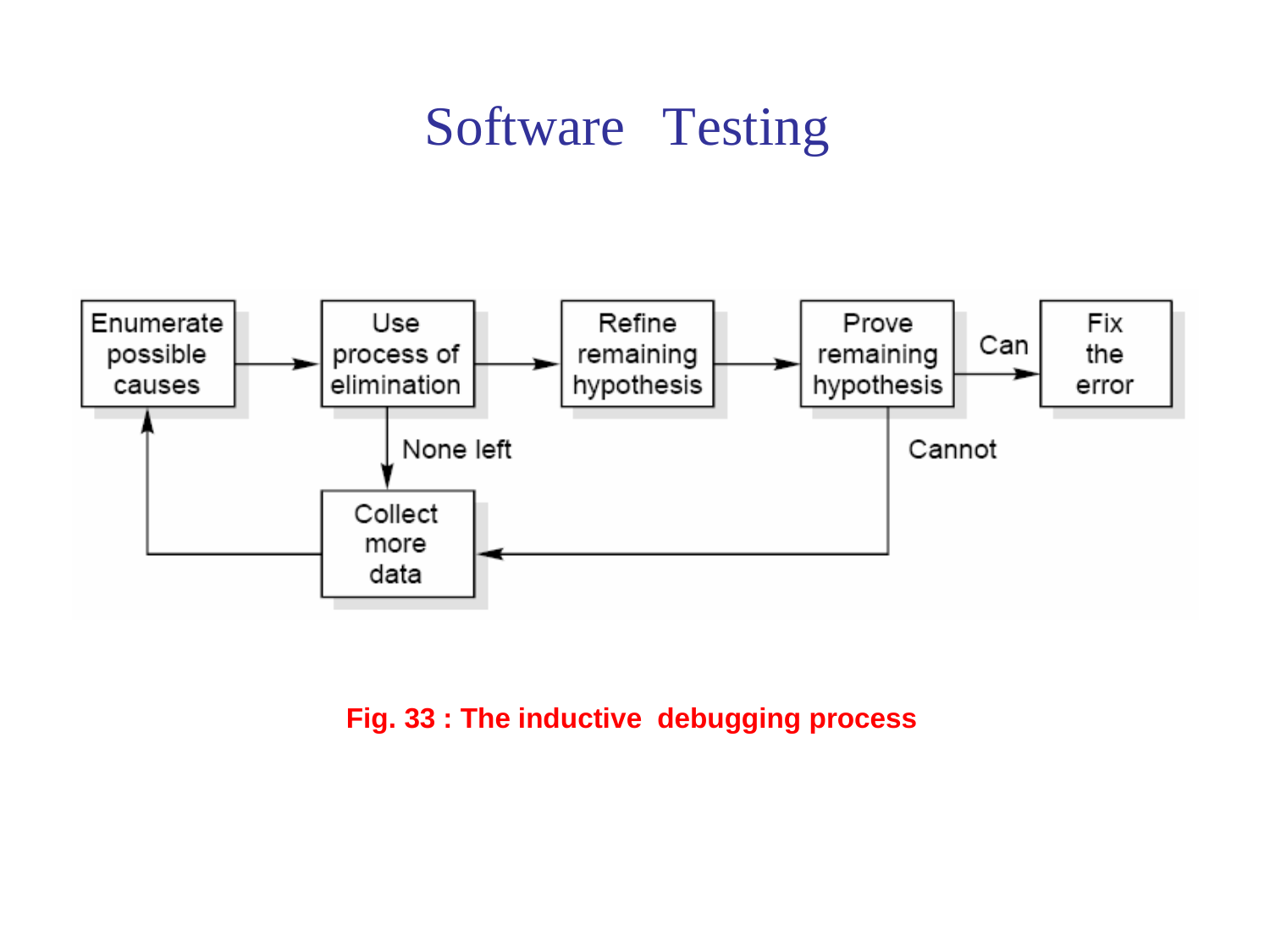

Software
Testing

Fig. 33 : The inductive
debugging process